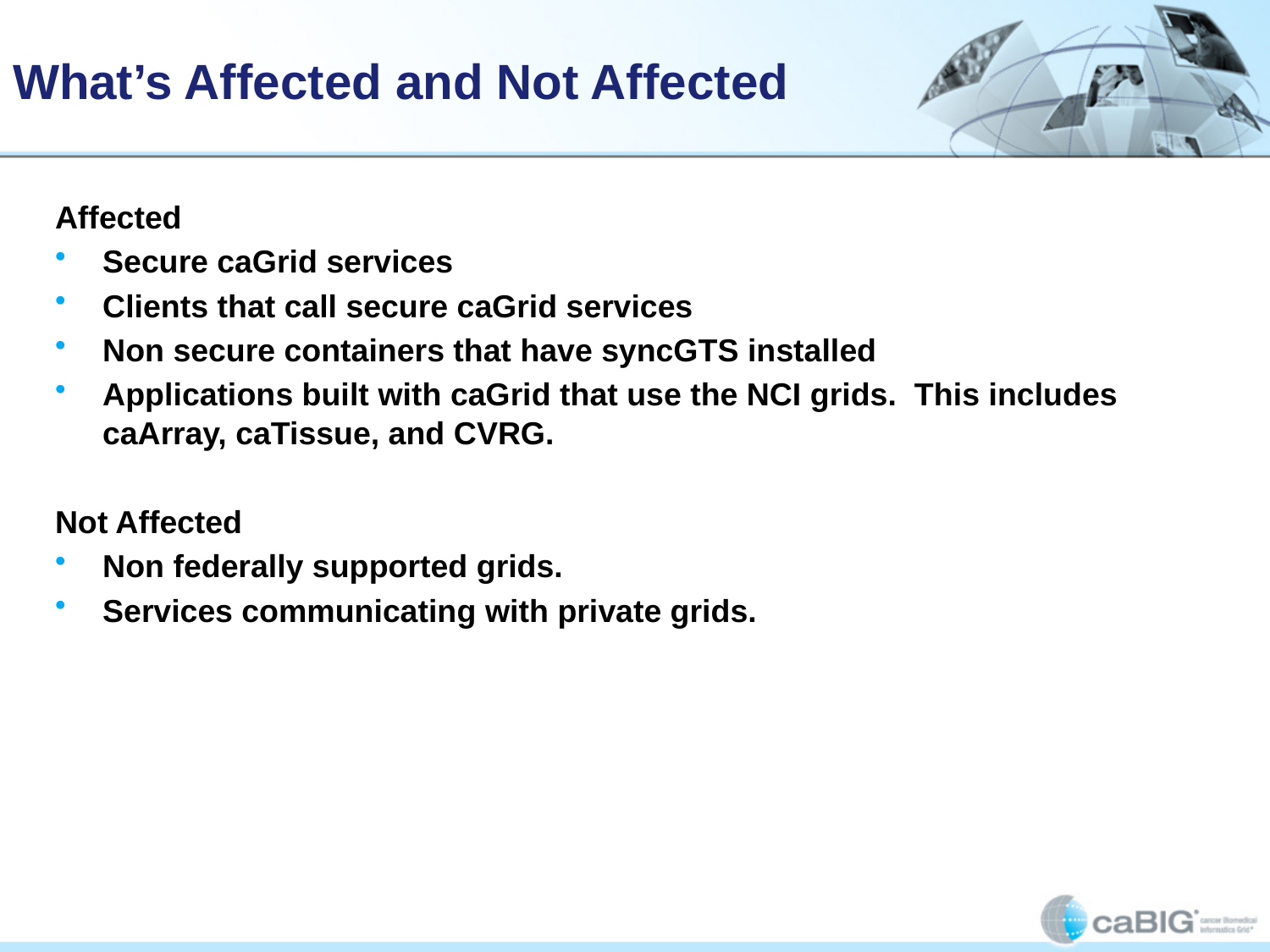

# What’s Affected and Not Affected
Affected
Secure caGrid services
Clients that call secure caGrid services
Non secure containers that have syncGTS installed
Applications built with caGrid that use the NCI grids.  This includes caArray, caTissue, and CVRG.

Not Affected
Non federally supported grids.
Services communicating with private grids.